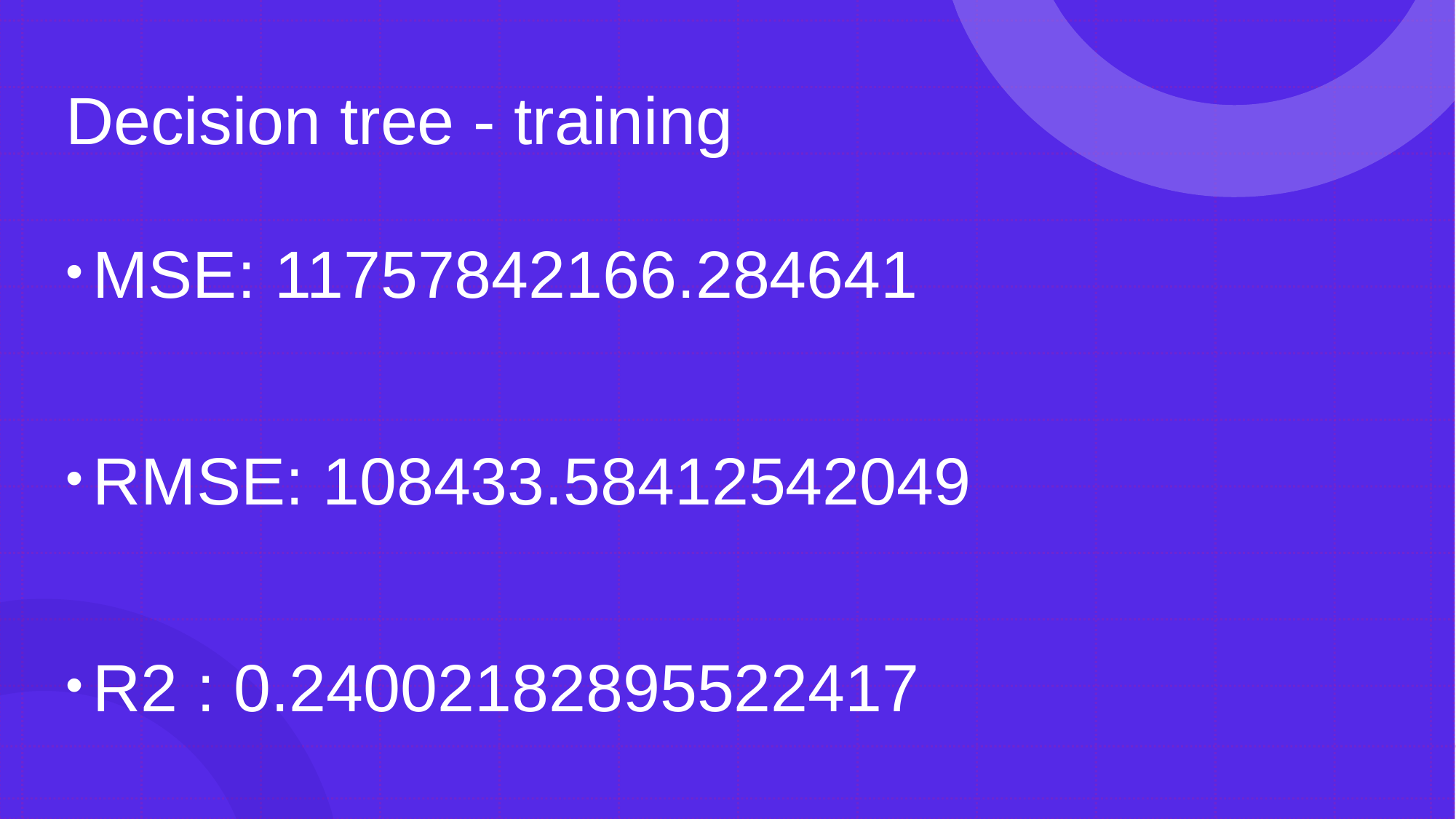

# Decision tree - training
MSE: 11757842166.284641

RMSE: 108433.58412542049

R2 : 0.24002182895522417